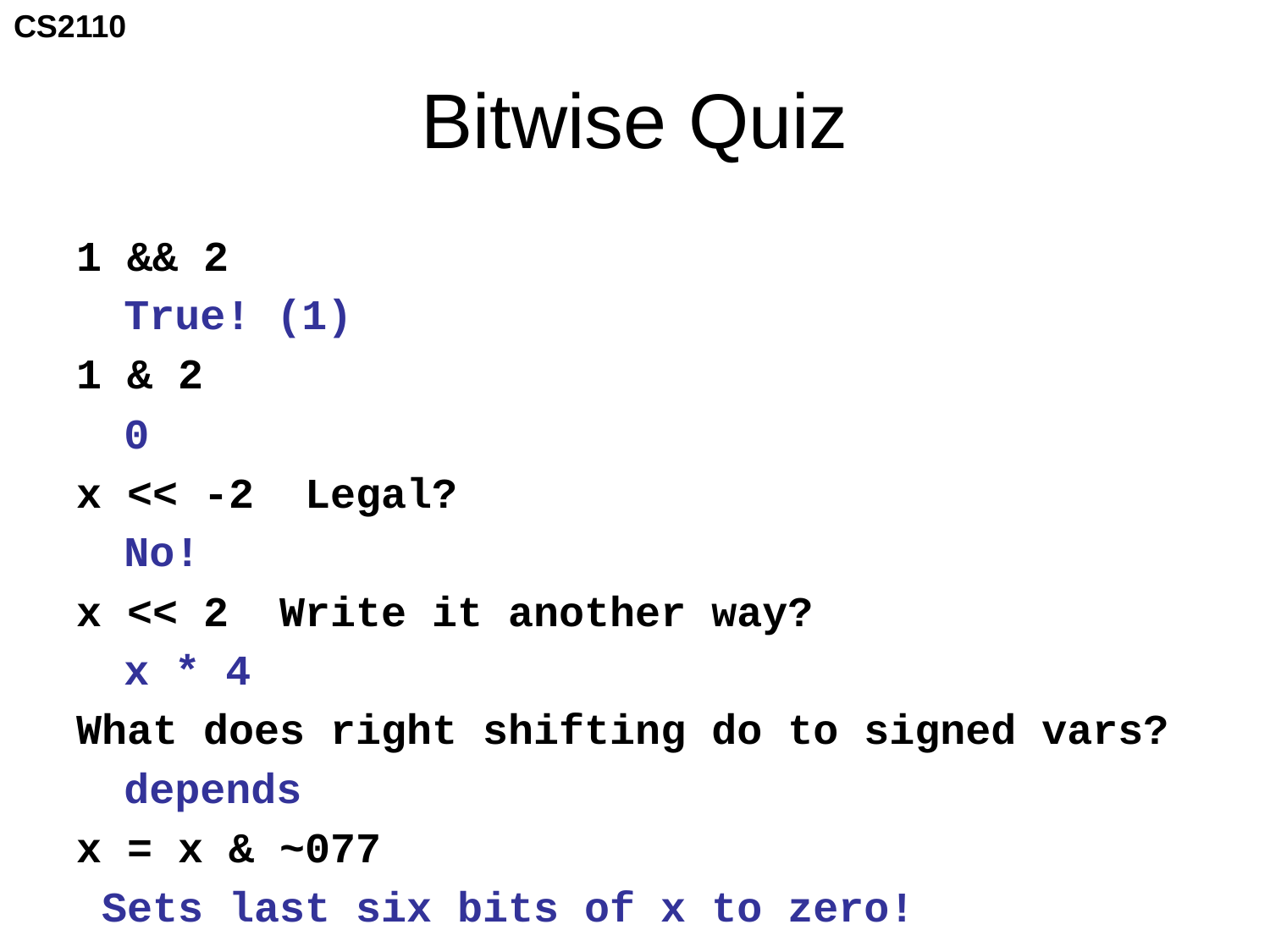

# Bitwise Quiz
1 && 2
	True! (1)
1 & 2
	0
x << -2  Legal?
	No!
x << 2  Write it another way?
	x * 4
What does right shifting do to signed vars?
	depends
x = x & ~077
 Sets last six bits of x to zero!